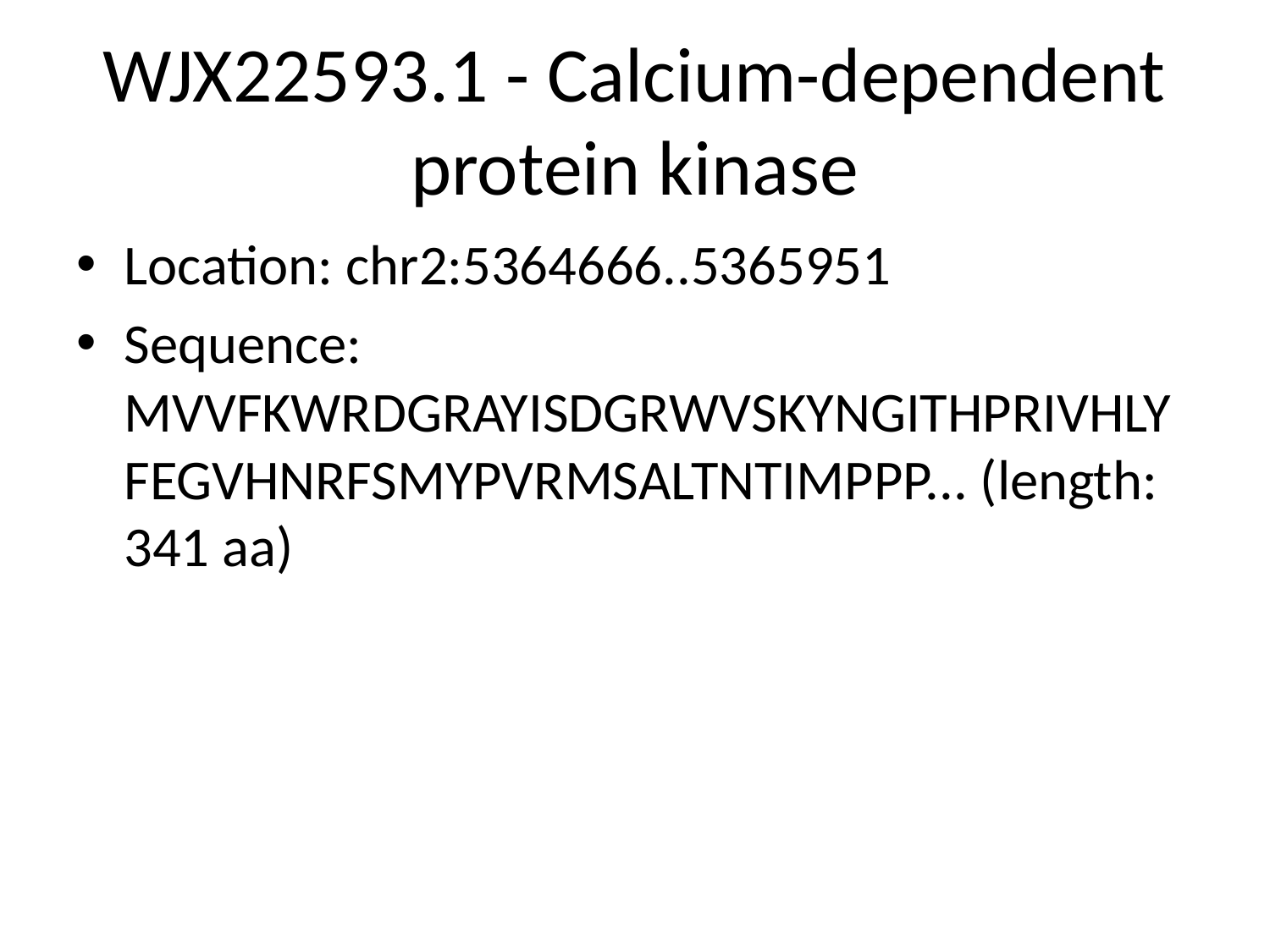

# WJX22593.1 - Calcium-dependent protein kinase
Location: chr2:5364666..5365951
Sequence: MVVFKWRDGRAYISDGRWVSKYNGITHPRIVHLYFEGVHNRFSMYPVRMSALTNTIMPPP... (length: 341 aa)